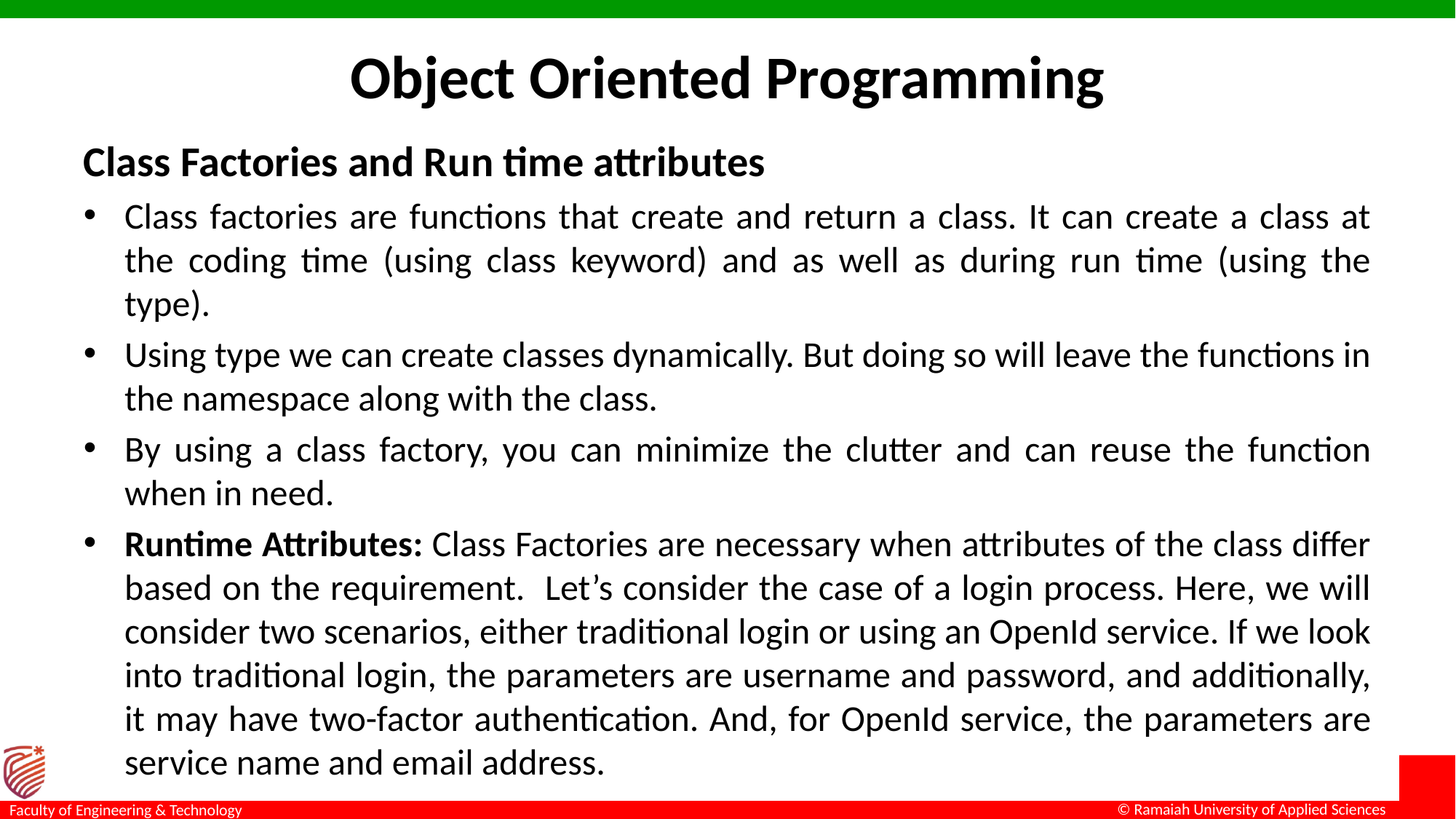

# Object Oriented Programming
Class Factories and Run time attributes
Class factories are functions that create and return a class. It can create a class at the coding time (using class keyword) and as well as during run time (using the type).
Using type we can create classes dynamically. But doing so will leave the functions in the namespace along with the class.
By using a class factory, you can minimize the clutter and can reuse the function when in need.
Runtime Attributes: Class Factories are necessary when attributes of the class differ based on the requirement.  Let’s consider the case of a login process. Here, we will consider two scenarios, either traditional login or using an OpenId service. If we look into traditional login, the parameters are username and password, and additionally, it may have two-factor authentication. And, for OpenId service, the parameters are service name and email address.